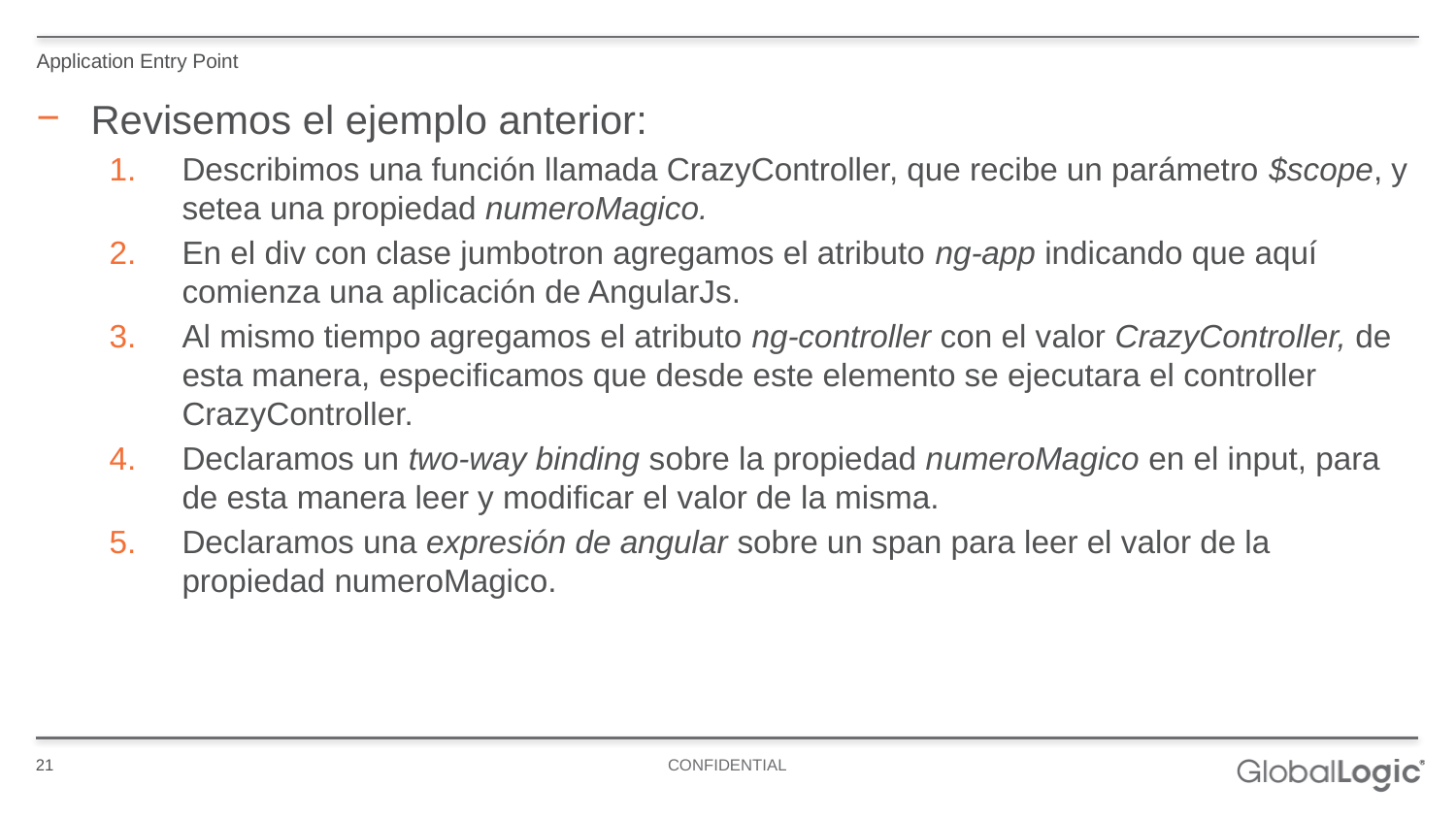

Application Entry Point
Revisemos el ejemplo anterior:
Describimos una función llamada CrazyController, que recibe un parámetro $scope, y setea una propiedad numeroMagico.
En el div con clase jumbotron agregamos el atributo ng-app indicando que aquí comienza una aplicación de AngularJs.
Al mismo tiempo agregamos el atributo ng-controller con el valor CrazyController, de esta manera, especificamos que desde este elemento se ejecutara el controller CrazyController.
Declaramos un two-way binding sobre la propiedad numeroMagico en el input, para de esta manera leer y modificar el valor de la misma.
Declaramos una expresión de angular sobre un span para leer el valor de la propiedad numeroMagico.